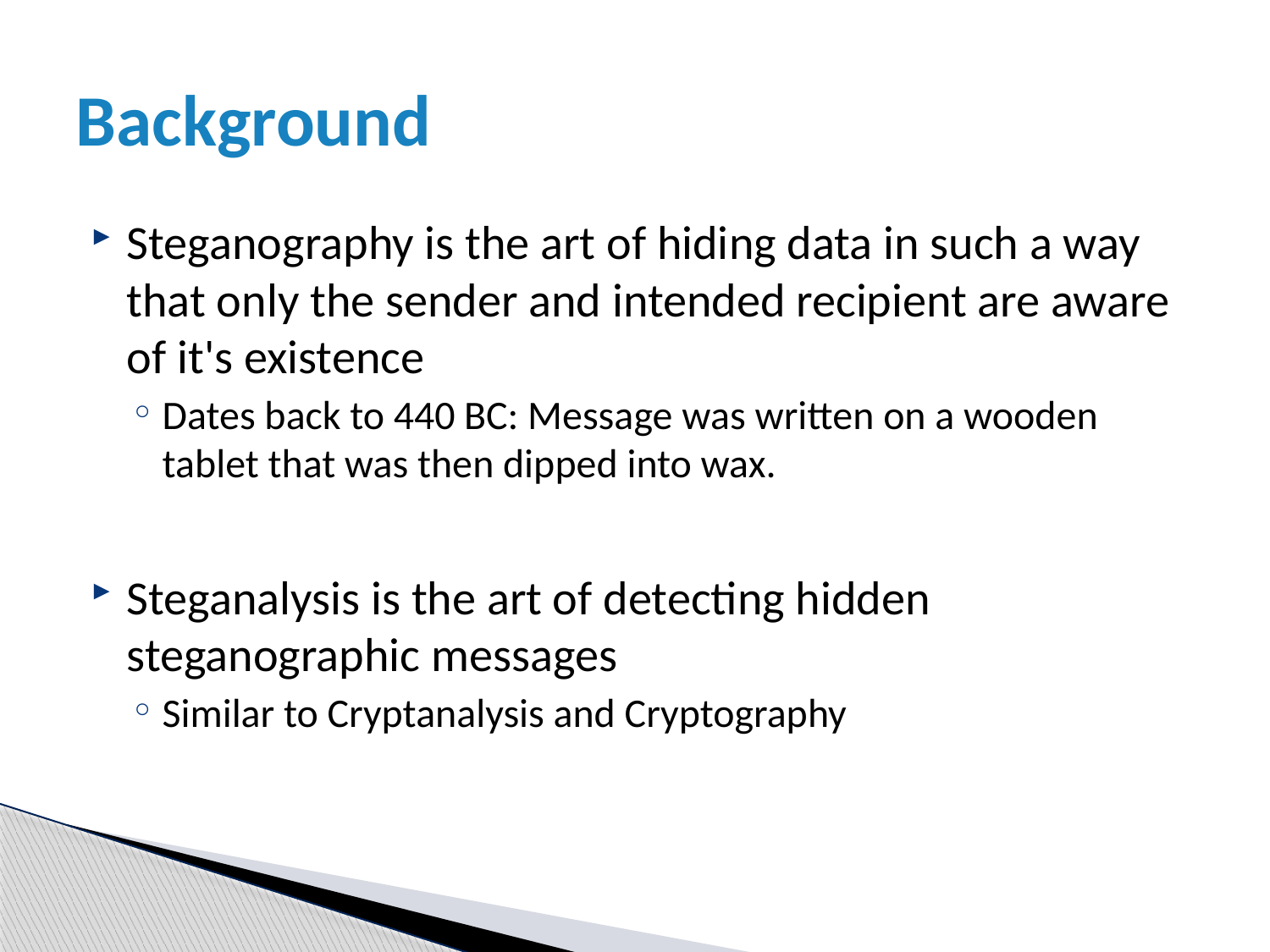

# Background
Steganography is the art of hiding data in such a way that only the sender and intended recipient are aware of it's existence
Dates back to 440 BC: Message was written on a wooden tablet that was then dipped into wax.

Steganalysis is the art of detecting hidden steganographic messages
Similar to Cryptanalysis and Cryptography